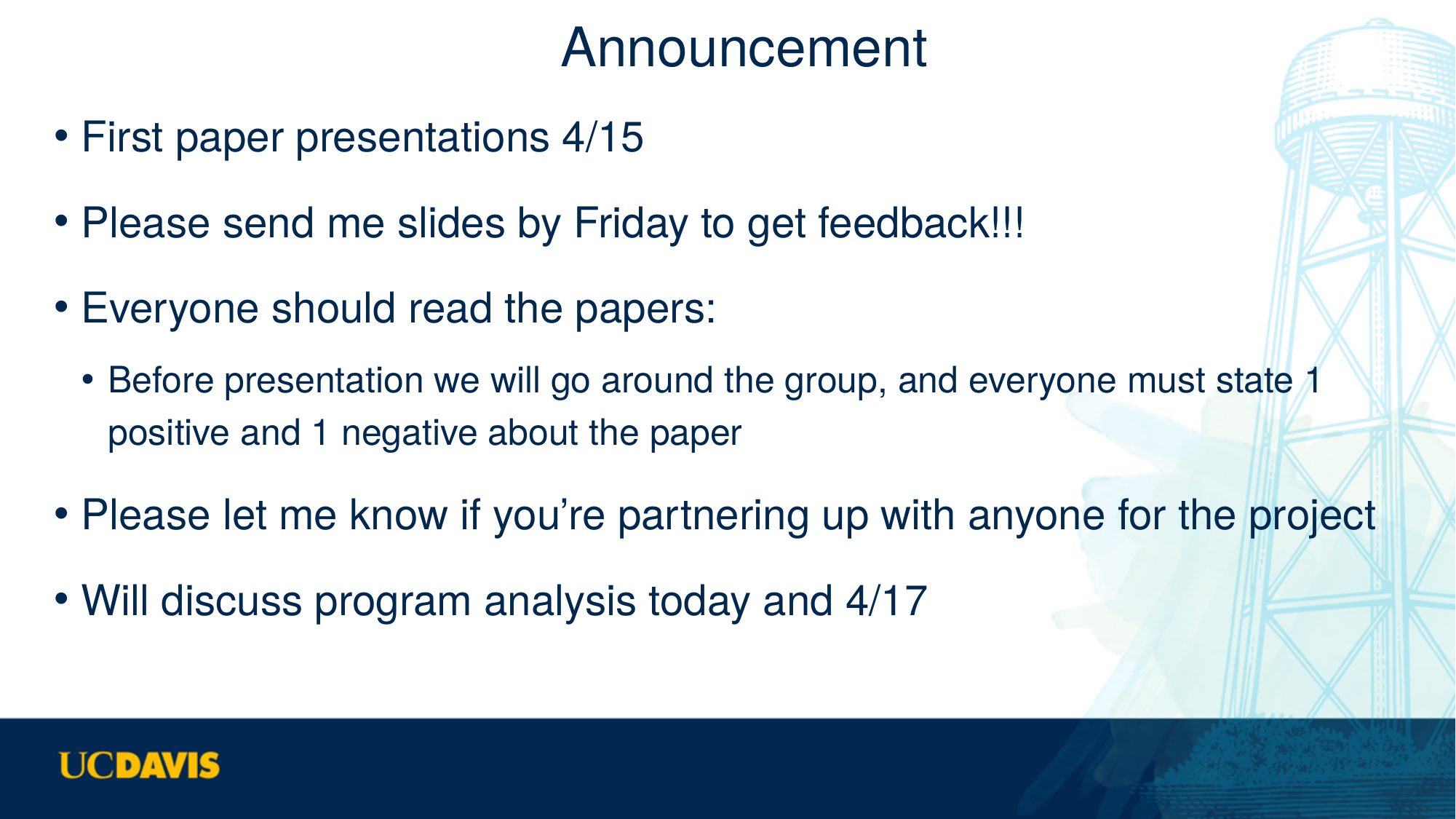

# Announcement
First paper presentations 4/15
Please send me slides by Friday to get feedback!!!
Everyone should read the papers:
Before presentation we will go around the group, and everyone must state 1 positive and 1 negative about the paper
Please let me know if you’re partnering up with anyone for the project
Will discuss program analysis today and 4/17